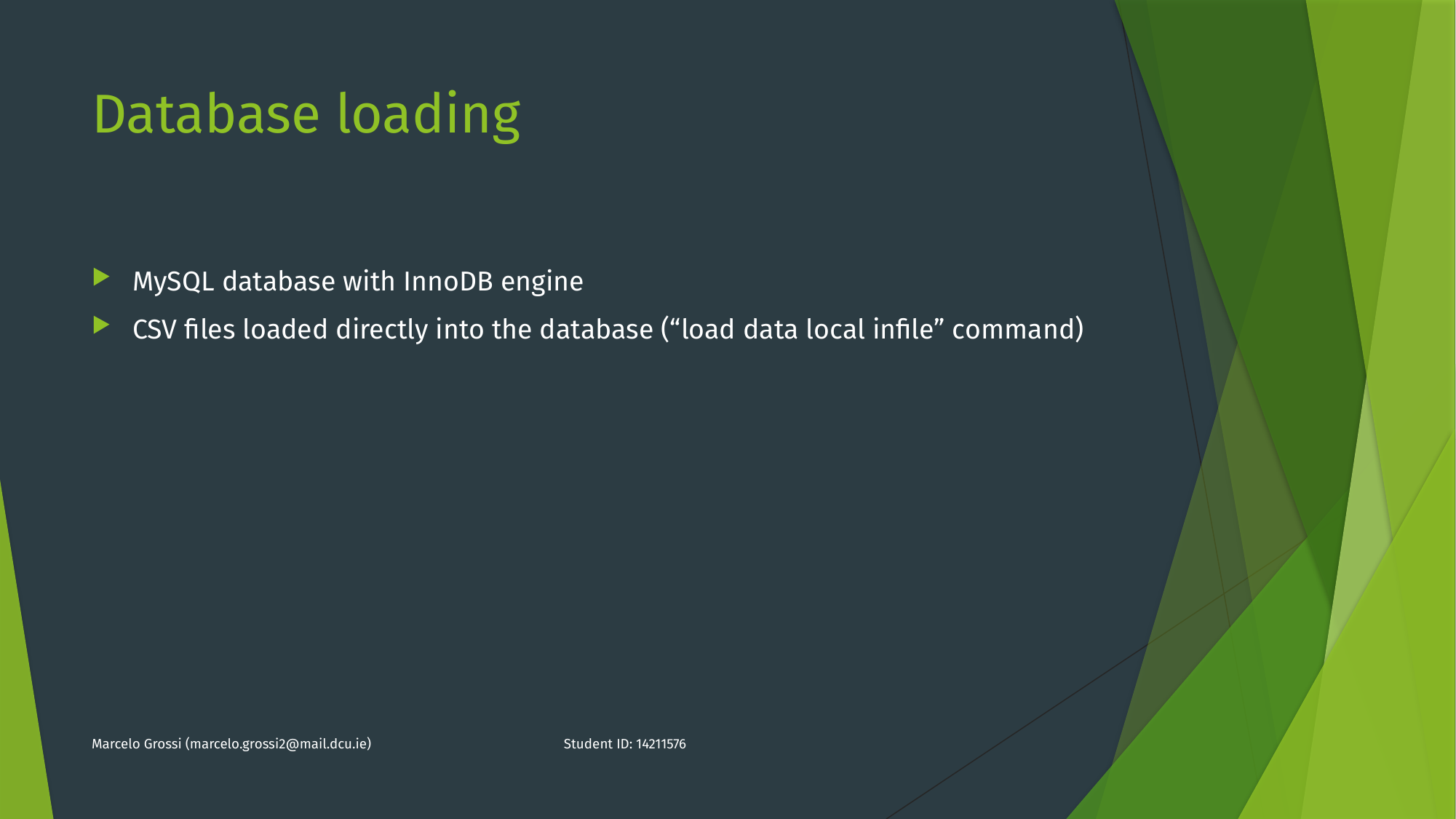

# Database loading
MySQL database with InnoDB engine
CSV files loaded directly into the database (“load data local infile” command)
Marcelo Grossi (marcelo.grossi2@mail.dcu.ie)                                                     Student ID: 14211576